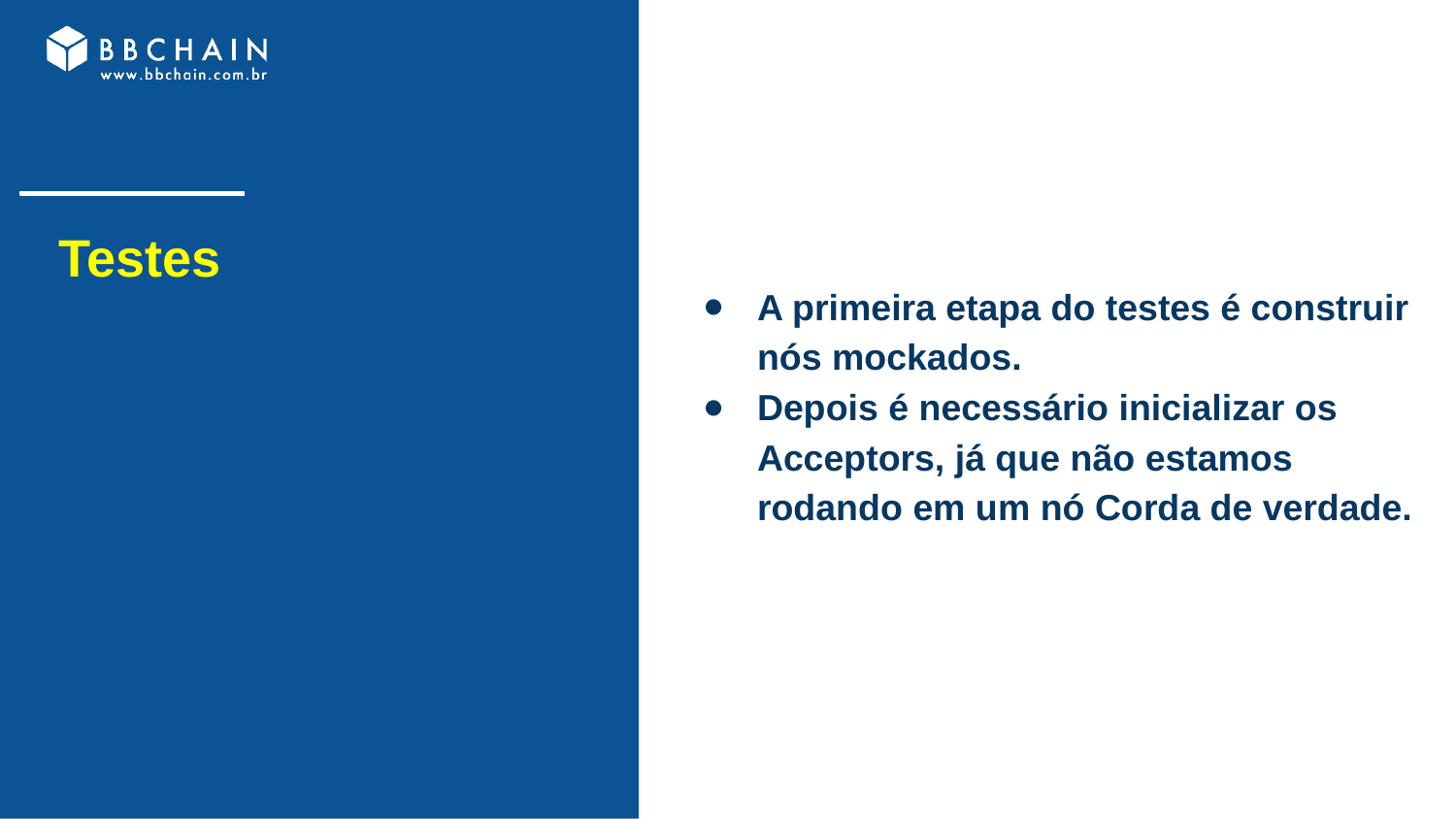

A primeira etapa do testes é construir nós mockados.
Depois é necessário inicializar os Acceptors, já que não estamos rodando em um nó Corda de verdade.
# Testes